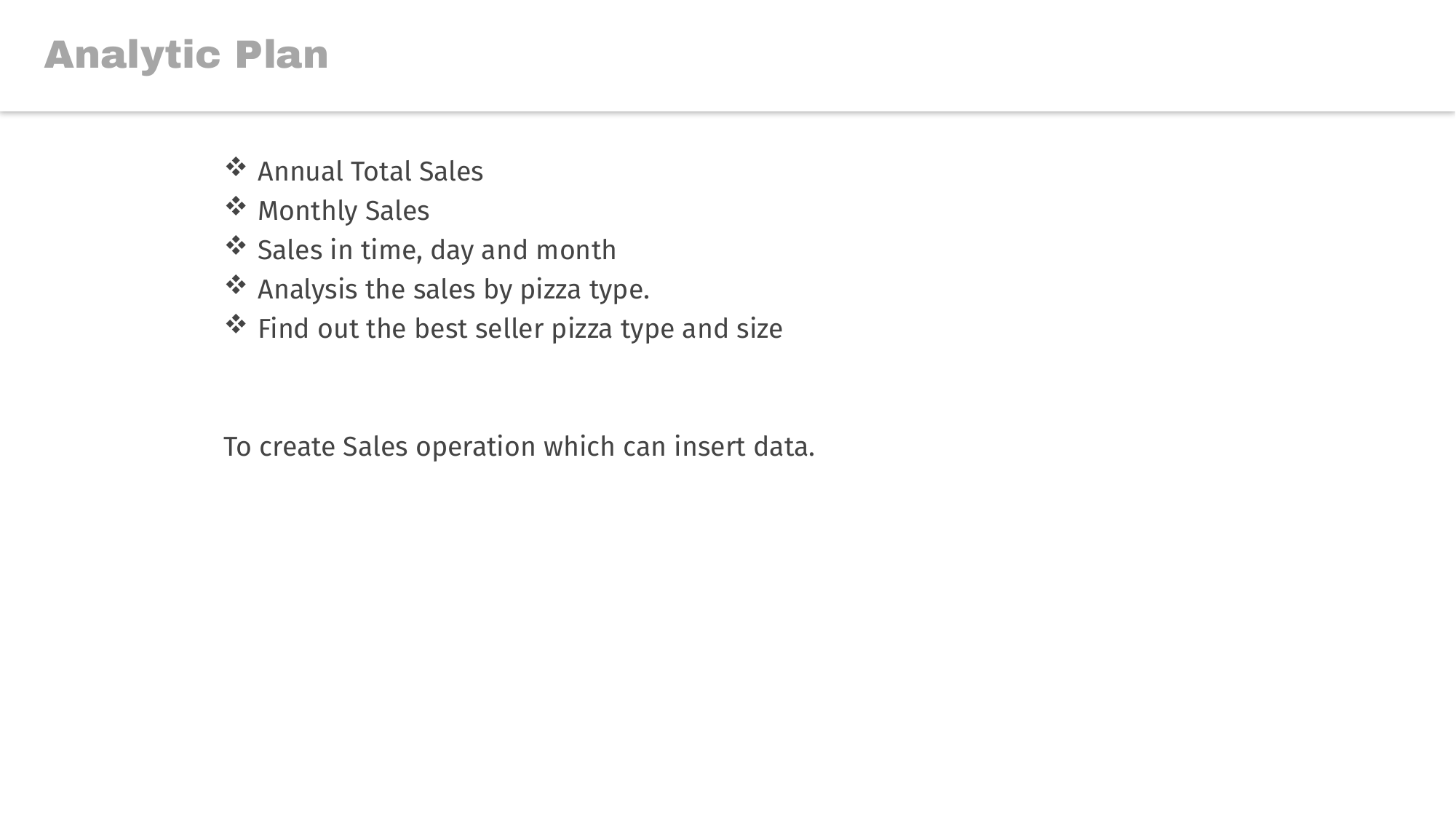

Analytic Plan
Annual Total Sales
Monthly Sales
Sales in time, day and month
Analysis the sales by pizza type.
Find out the best seller pizza type and size

To create Sales operation which can insert data.